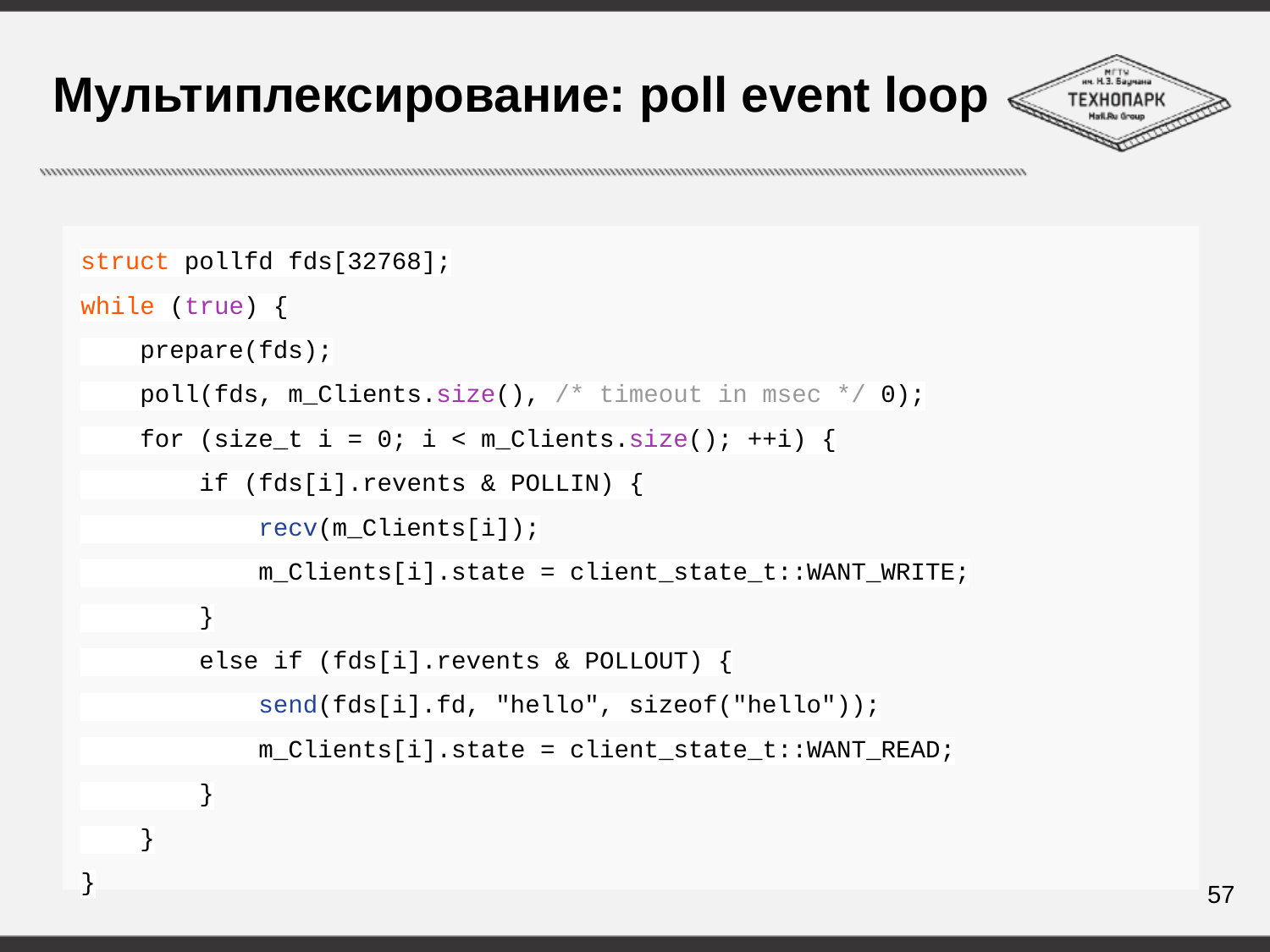

# Мультиплексирование: poll event loop
struct pollfd fds[32768];
while (true) {
    prepare(fds);
    poll(fds, m_Clients.size(), /* timeout in msec */ 0);
    for (size_t i = 0; i < m_Clients.size(); ++i) {
        if (fds[i].revents & POLLIN) {
            recv(m_Clients[i]);
            m_Clients[i].state = client_state_t::WANT_WRITE;
        }
        else if (fds[i].revents & POLLOUT) {
            send(fds[i].fd, "hello", sizeof("hello"));
            m_Clients[i].state = client_state_t::WANT_READ;
        }
    }
}
57